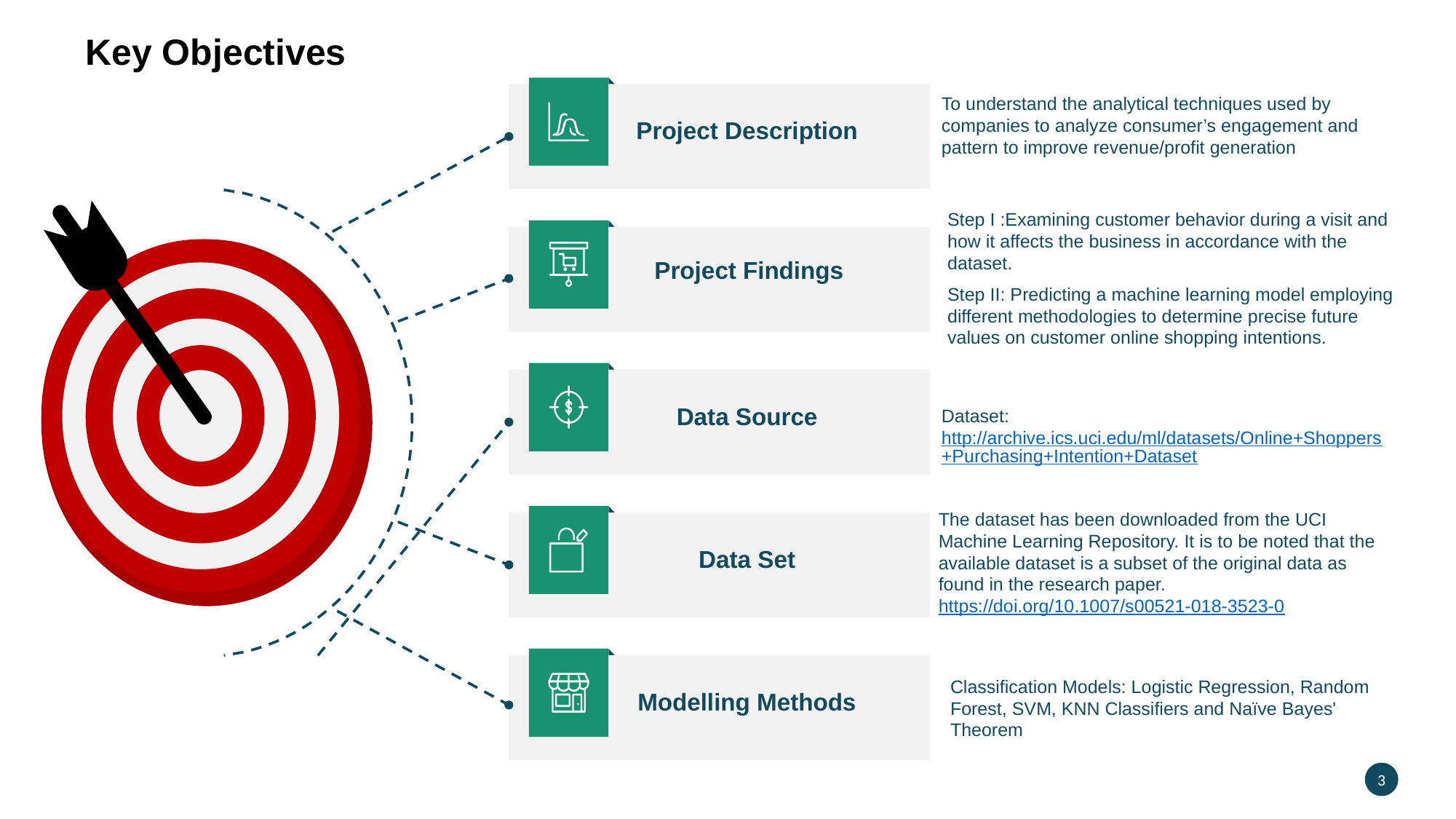

Key Objectives
To understand the analytical techniques used by companies to analyze consumer’s engagement and pattern to improve revenue/profit generation

Project Description
Step I :Examining customer behavior during a visit and how it affects the business in accordance with the dataset.
Step II: Predicting a machine learning model employing different methodologies to determine precise future values on customer online shopping intentions.

Project Findings

Dataset: http://archive.ics.uci.edu/ml/datasets/Online+Shoppers+Purchasing+Intention+Dataset

Data Source

The dataset has been downloaded from the UCI Machine Learning Repository. It is to be noted that the available dataset is a subset of the original data as found in the research paper. https://doi.org/10.1007/s00521-018-3523-0

Data Set

Classification Models: Logistic Regression, Random Forest, SVM, KNN Classifiers and Naïve Bayes' Theorem

Modelling Methods

3